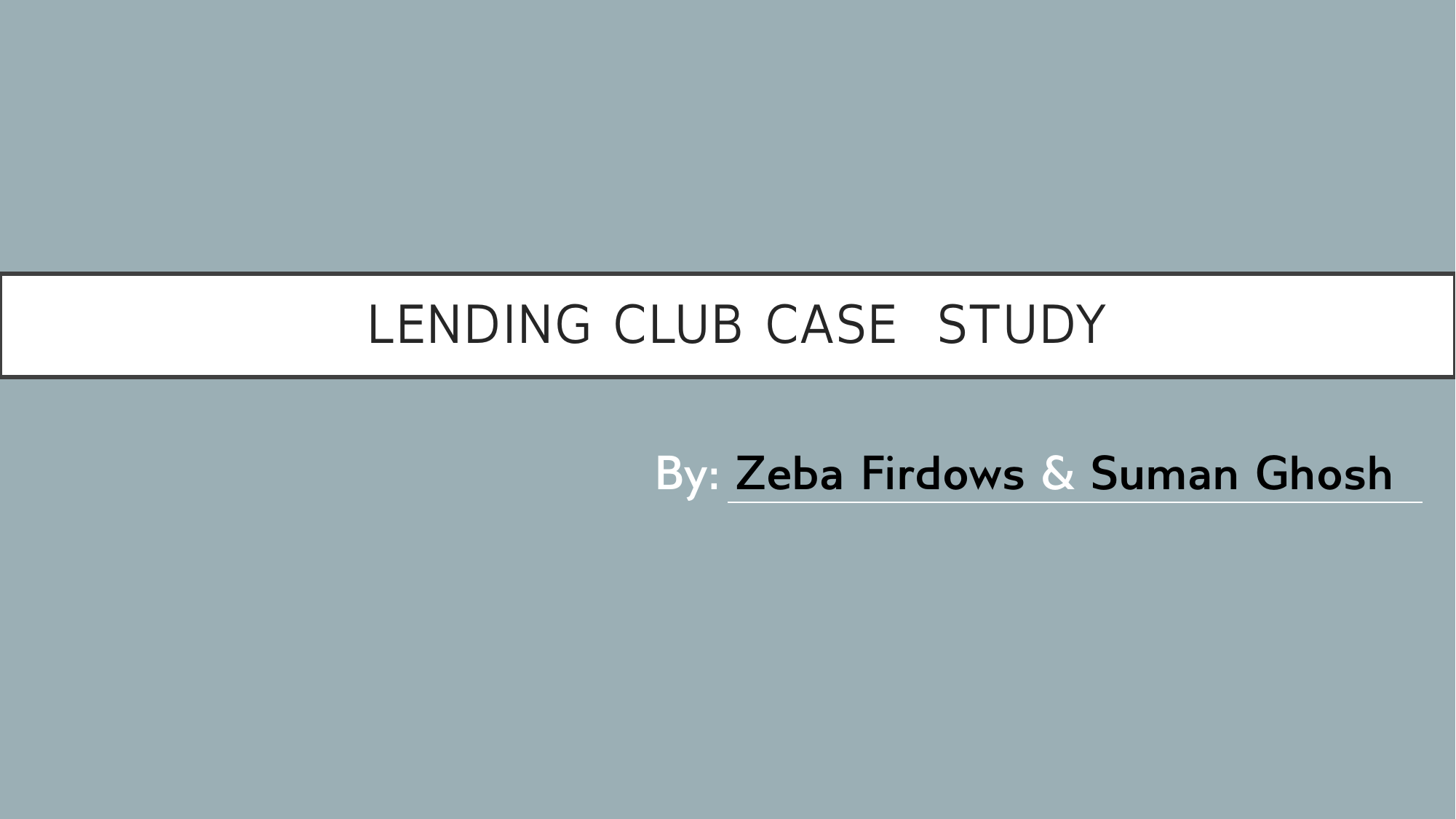

# LENDING CLUB CASE  STUDY
By: Zeba Firdows & Suman Ghosh